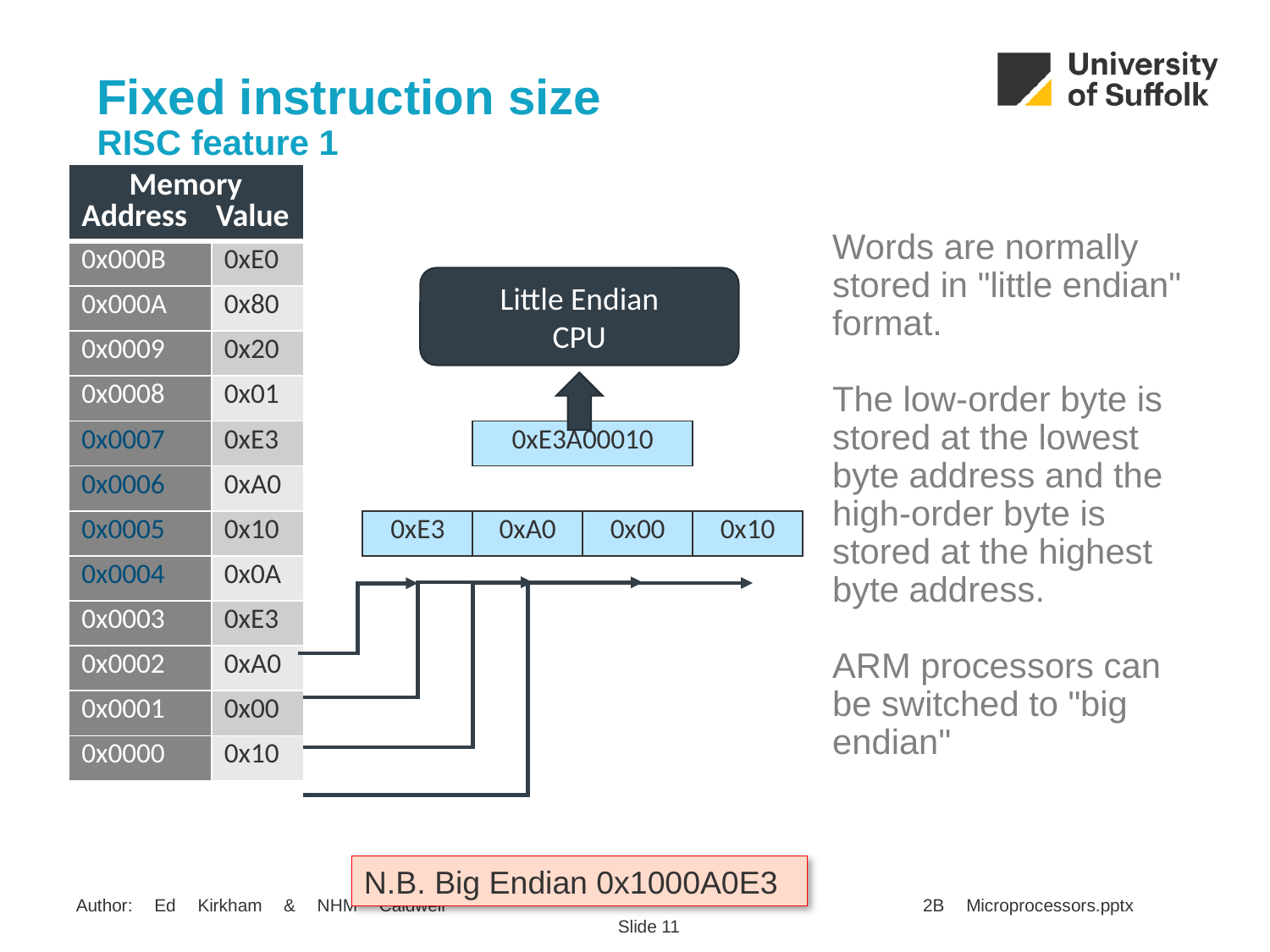

# Fixed instruction size RISC feature 1
| Memory Address Value |  |  |  |  |  |  |  |
| --- | --- | --- | --- | --- | --- | --- | --- |
| 0x000B | 0xE0 |  |  |  |  |  |  |
| 0x000A | 0x80 |  |  |  |  |  |  |
| 0x0009 | 0x20 |  |  |  |  |  |  |
| 0x0008 | 0x01 |  |  |  |  |  |  |
| 0x0007 | 0xE3 |  |  | 0xE3A00010 |  |  |  |
| 0x0006 | 0xA0 |  |  |  |  |  |  |
| 0x0005 | 0x10 |  | 0xE3 | 0xA0 | 0x00 | 0x10 |  |
| 0x0004 | 0x0A |  |  |  |  |  |  |
| 0x0003 | 0xE3 |  |  |  |  |  |  |
| 0x0002 | 0xA0 |  |  |  |  |  |  |
| 0x0001 | 0x00 |  |  |  |  |  |  |
| 0x0000 | 0x10 |  |  |  |  |  |  |
Words are normally stored in "little endian" format.

The low-order byte is stored at the lowest byte address and the high-order byte is stored at the highest byte address.

ARM processors can be switched to "big endian"
Little Endian
CPU

N.B. Big Endian 0x1000A0E3